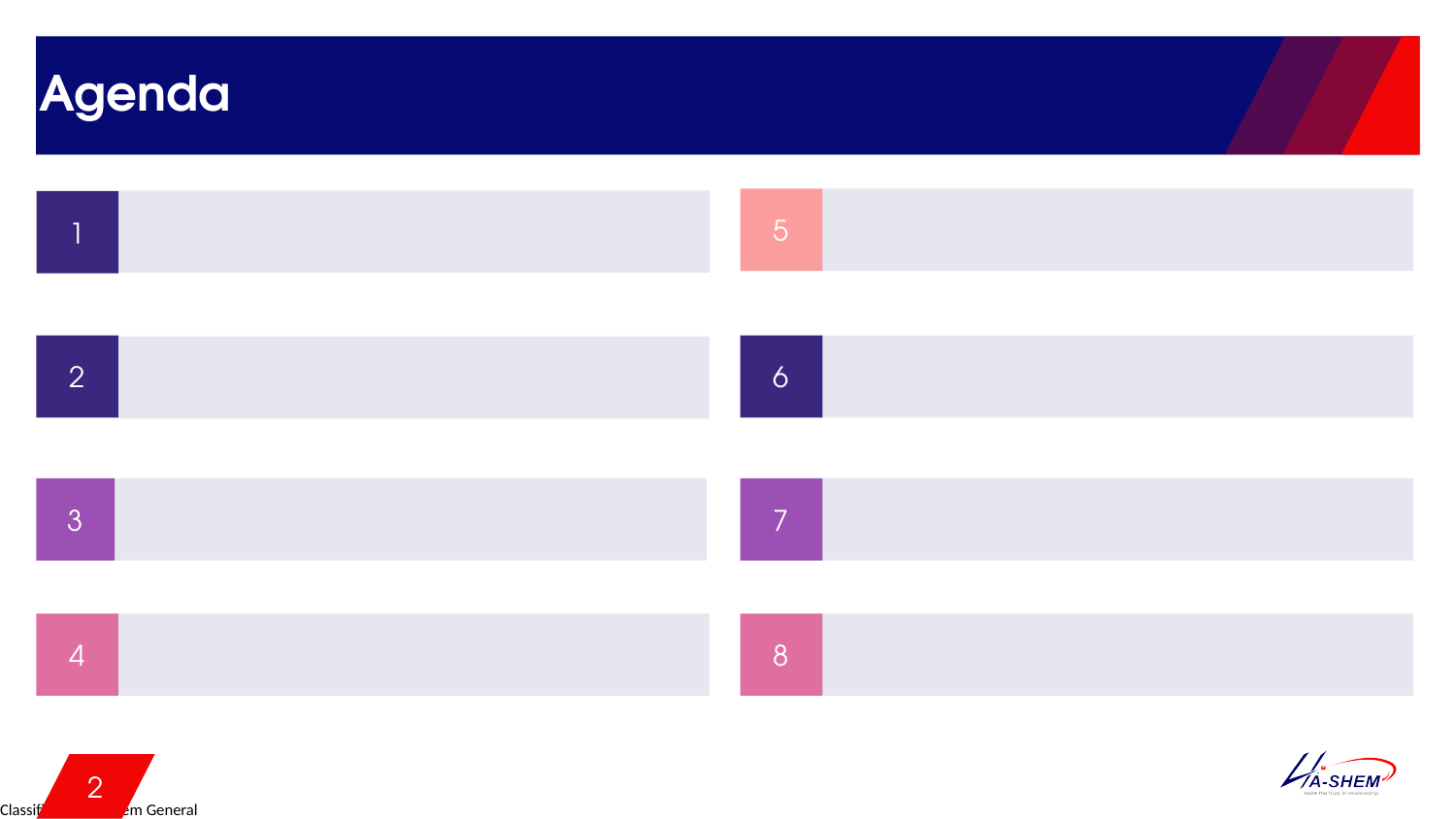

# Agenda

5

1

6
2

3

7

4

8
2